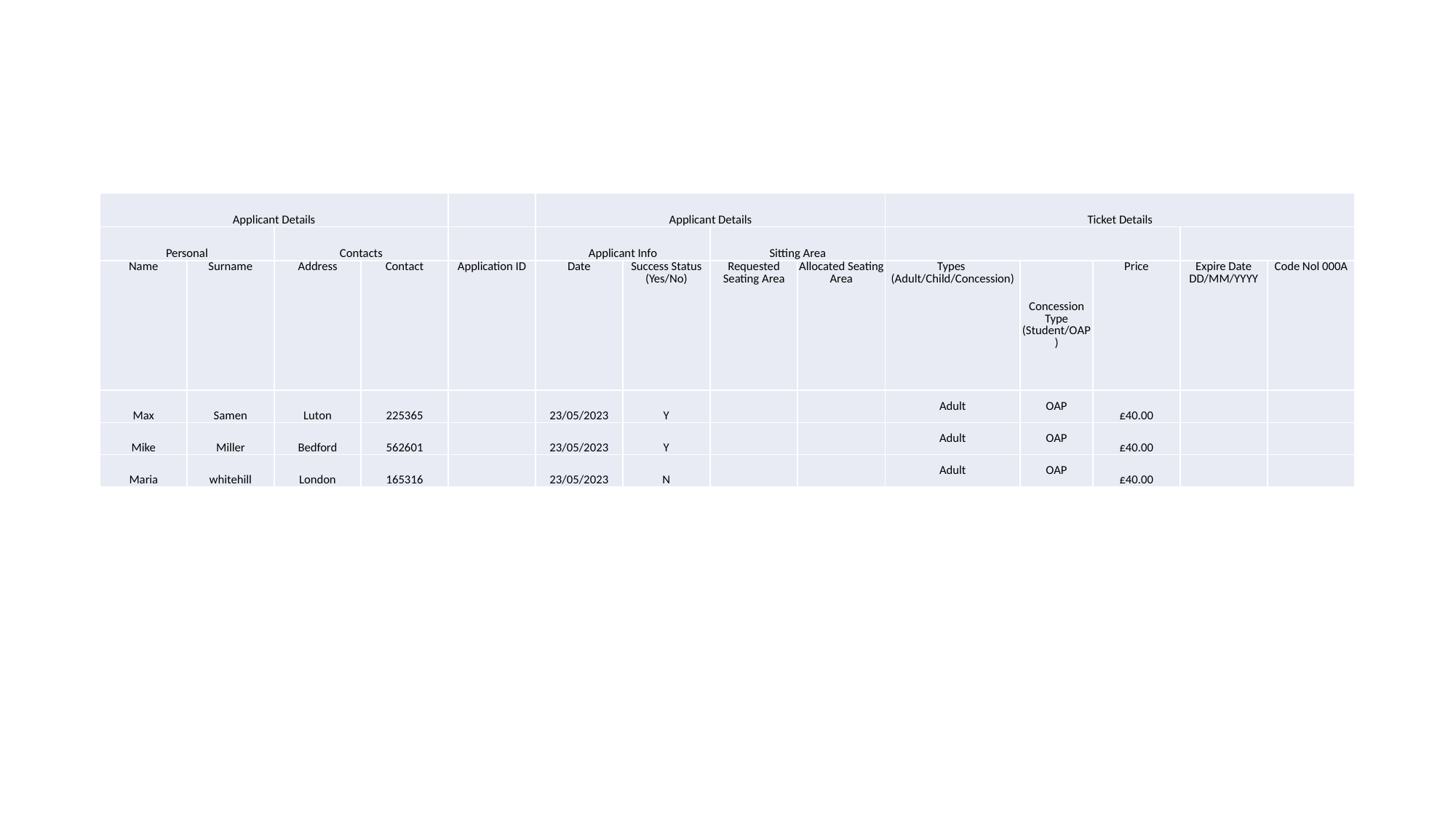

| Applicant Details |  |  |  |  | Applicant Details |  |  |  | Ticket Details |  |  |  |  |
| --- | --- | --- | --- | --- | --- | --- | --- | --- | --- | --- | --- | --- | --- |
| Personal |  | Contacts |  |  | Applicant Info |  | Sitting Area |  |  |  |  |  |  |
| Name | Surname | Address | Contact | Application ID | Date | Success Status (Yes/No) | Requested Seating Area | Allocated Seating Area | Types (Adult/Child/Concession) | Concession Type (Student/OAP) | Price | Expire Date DD/MM/YYYY | Code Nol 000A |
| Max | Samen | Luton | 225365 |  | 23/05/2023 | Y |  |  | Adult | OAP | £40.00 |  |  |
| Mike | Miller | Bedford | 562601 |  | 23/05/2023 | Y |  |  | Adult | OAP | £40.00 |  |  |
| Maria | whitehill | London | 165316 |  | 23/05/2023 | N |  |  | Adult | OAP | £40.00 |  |  |